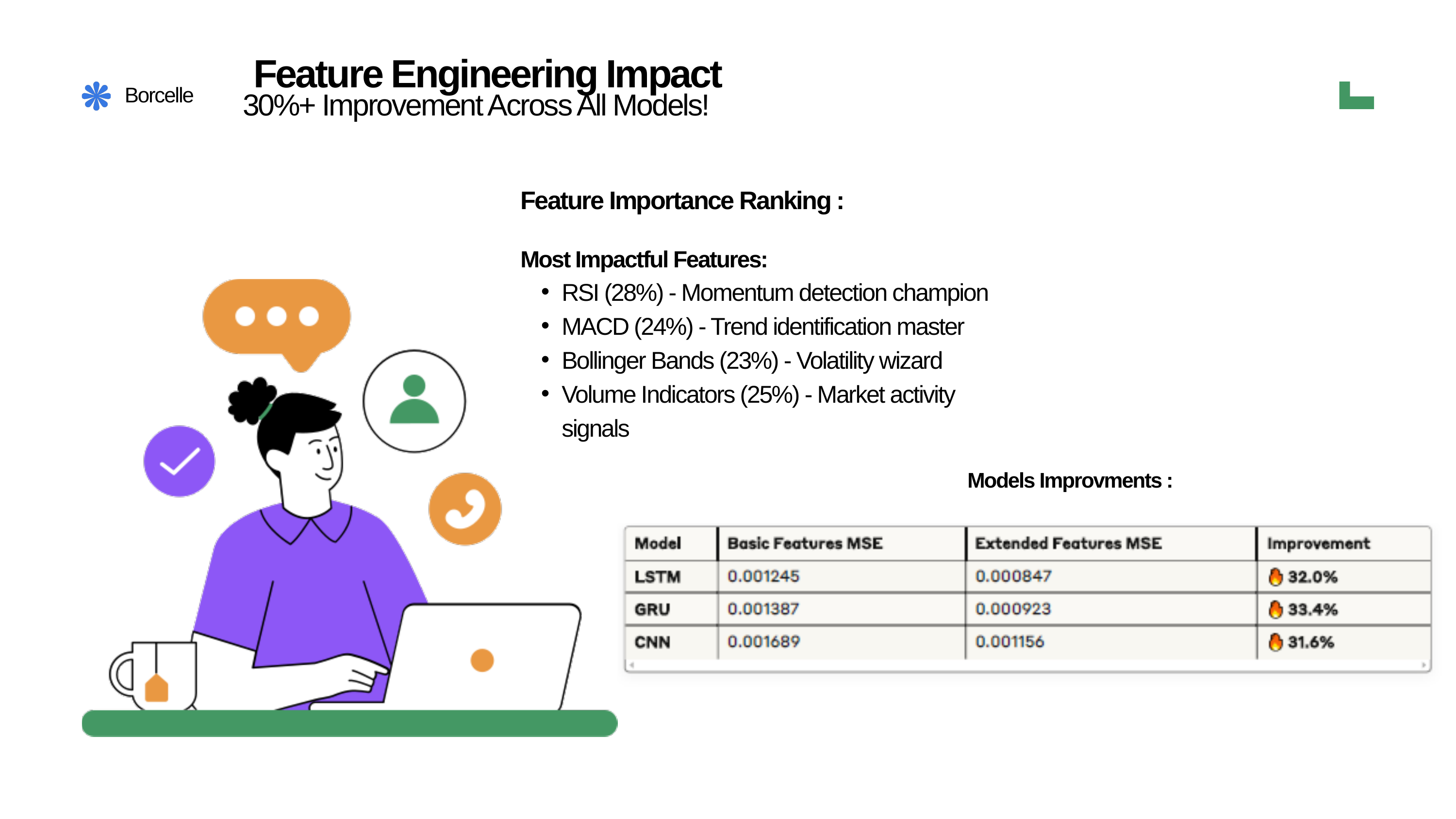

Feature Engineering Impact
30%+ Improvement Across All Models!

Borcelle
Feature Importance Ranking :
Most Impactful Features:
RSI (28%) - Momentum detection champion
MACD (24%) - Trend identification master
Bollinger Bands (23%) - Volatility wizard
Volume Indicators (25%) - Market activity signals

Models Improvments :